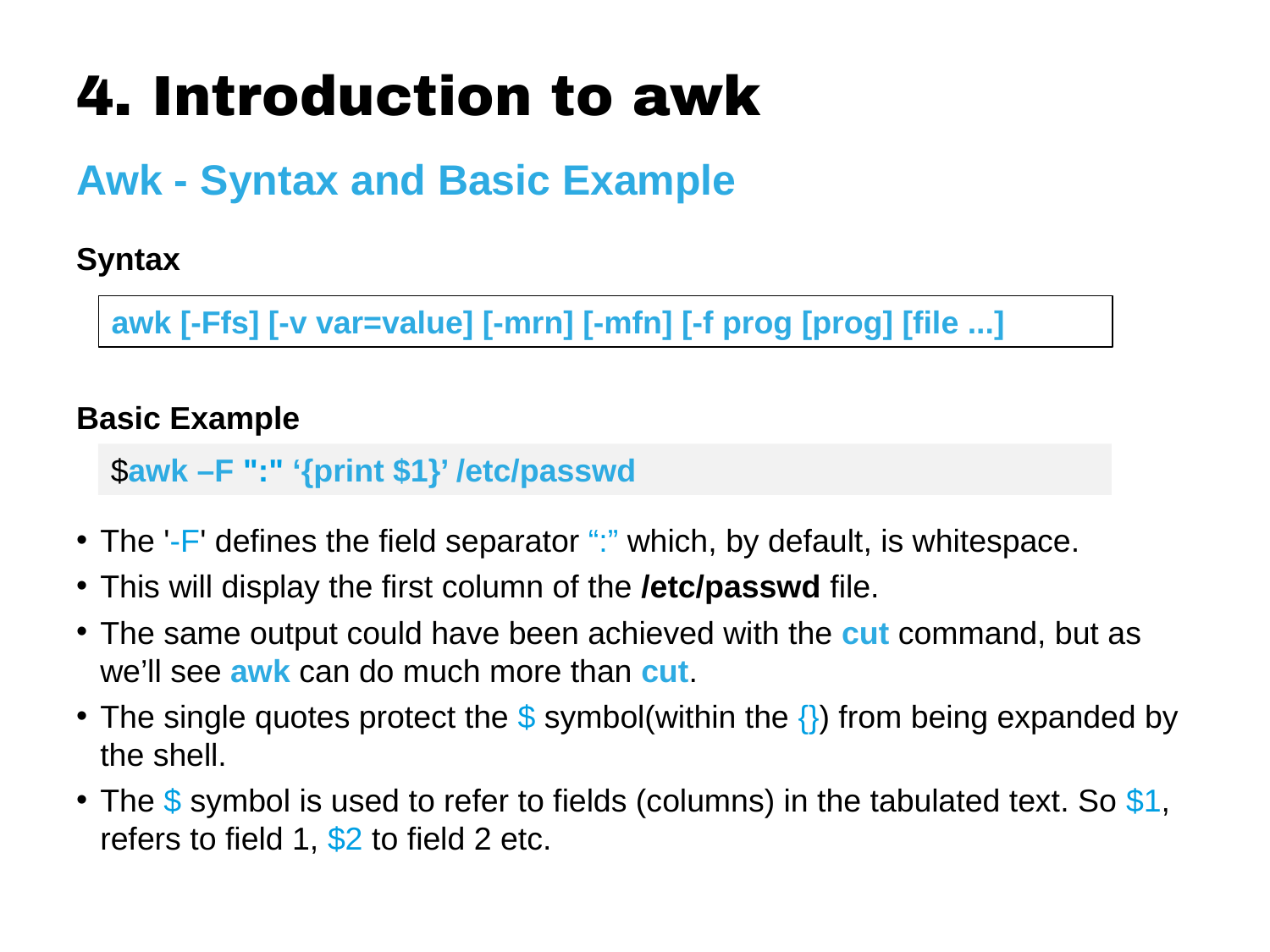

# 4. Introduction to awk
Awk - Syntax and Basic Example
Syntax
awk [-Ffs] [-v var=value] [-mrn] [-mfn] [-f prog [prog] [file ...]
Basic Example
$awk –F ":" ‘{print $1}’ /etc/passwd

The '-F' defines the field separator “:” which, by default, is whitespace.
This will display the first column of the /etc/passwd file.
The same output could have been achieved with the cut command, but as we’ll see awk can do much more than cut.
The single quotes protect the $ symbol(within the {}) from being expanded by the shell.
The $ symbol is used to refer to fields (columns) in the tabulated text. So $1, refers to field 1, $2 to field 2 etc.